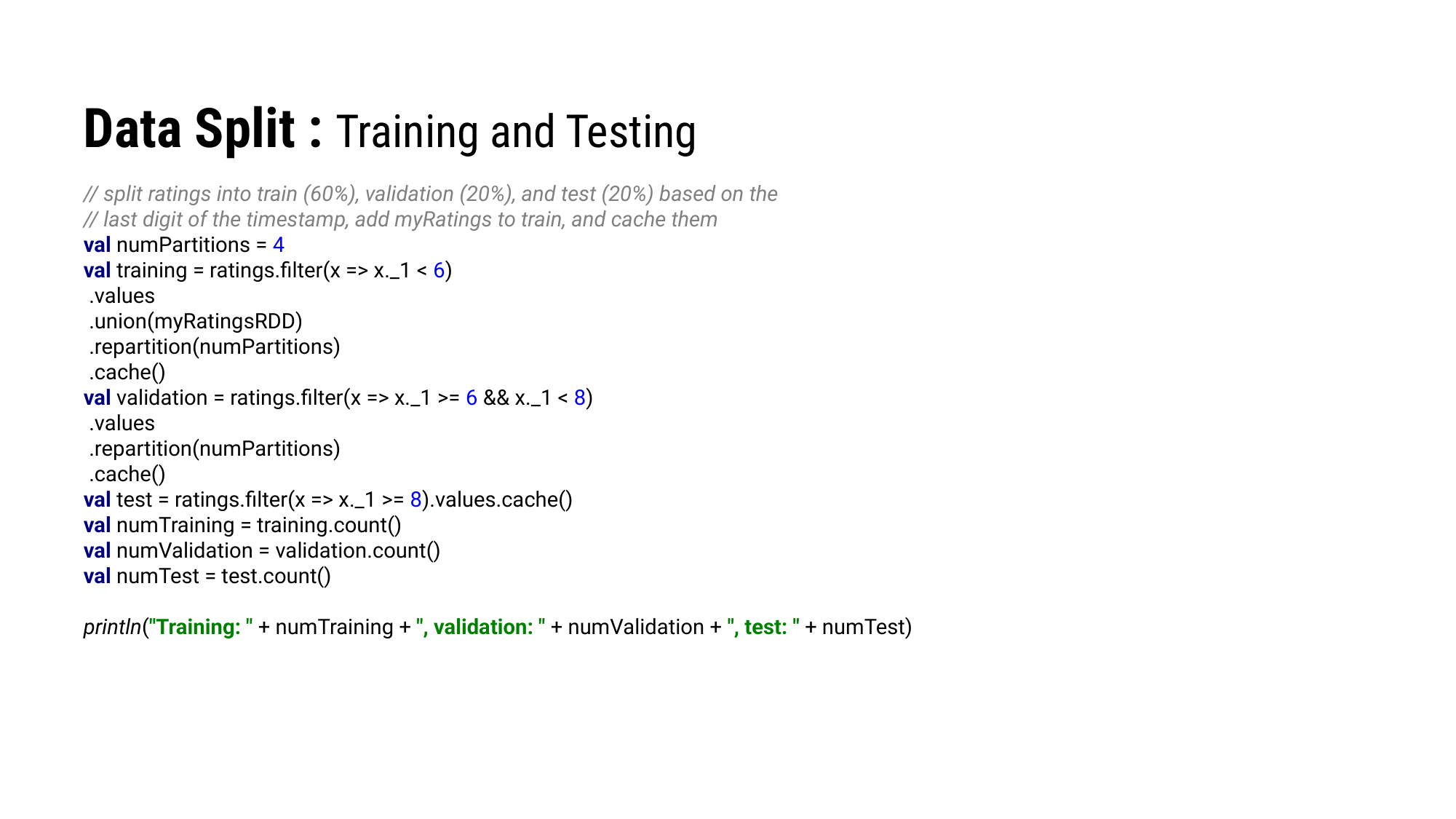

# Data Split : Training and Testing
// split ratings into train (60%), validation (20%), and test (20%) based on the
// last digit of the timestamp, add myRatings to train, and cache them
val numPartitions = 4
val training = ratings.filter(x => x._1 < 6)
 .values
 .union(myRatingsRDD)
 .repartition(numPartitions)
 .cache()
val validation = ratings.filter(x => x._1 >= 6 && x._1 < 8)
 .values
 .repartition(numPartitions)
 .cache()
val test = ratings.filter(x => x._1 >= 8).values.cache()
val numTraining = training.count()
val numValidation = validation.count()
val numTest = test.count()

println("Training: " + numTraining + ", validation: " + numValidation + ", test: " + numTest)